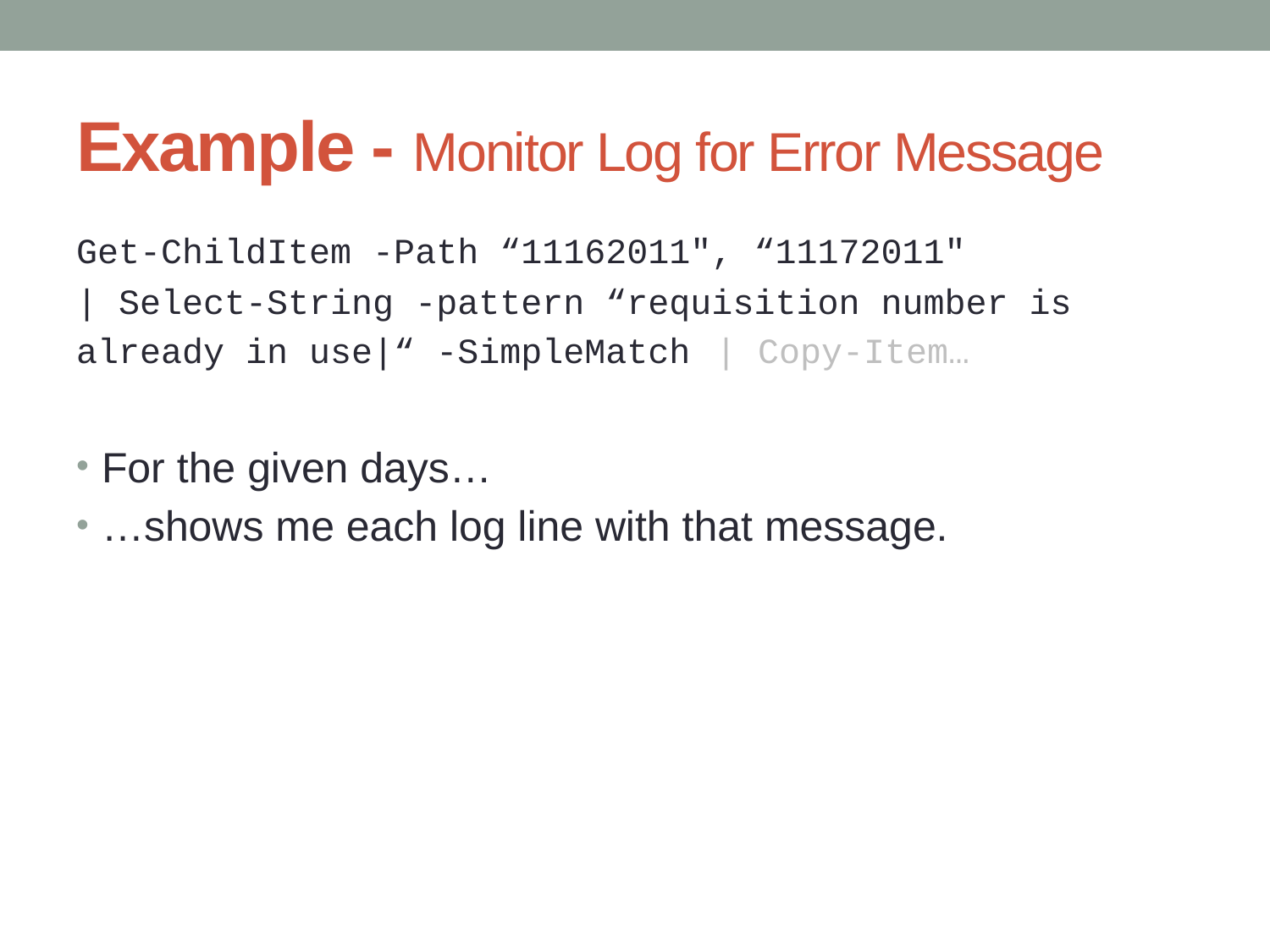

# Example - Monitor Log for Error Message
Get-ChildItem -Path “11162011", “11172011"
| Select-String -pattern “requisition number is already in use|“ -SimpleMatch | Copy-Item…

For the given days…
…shows me each log line with that message.